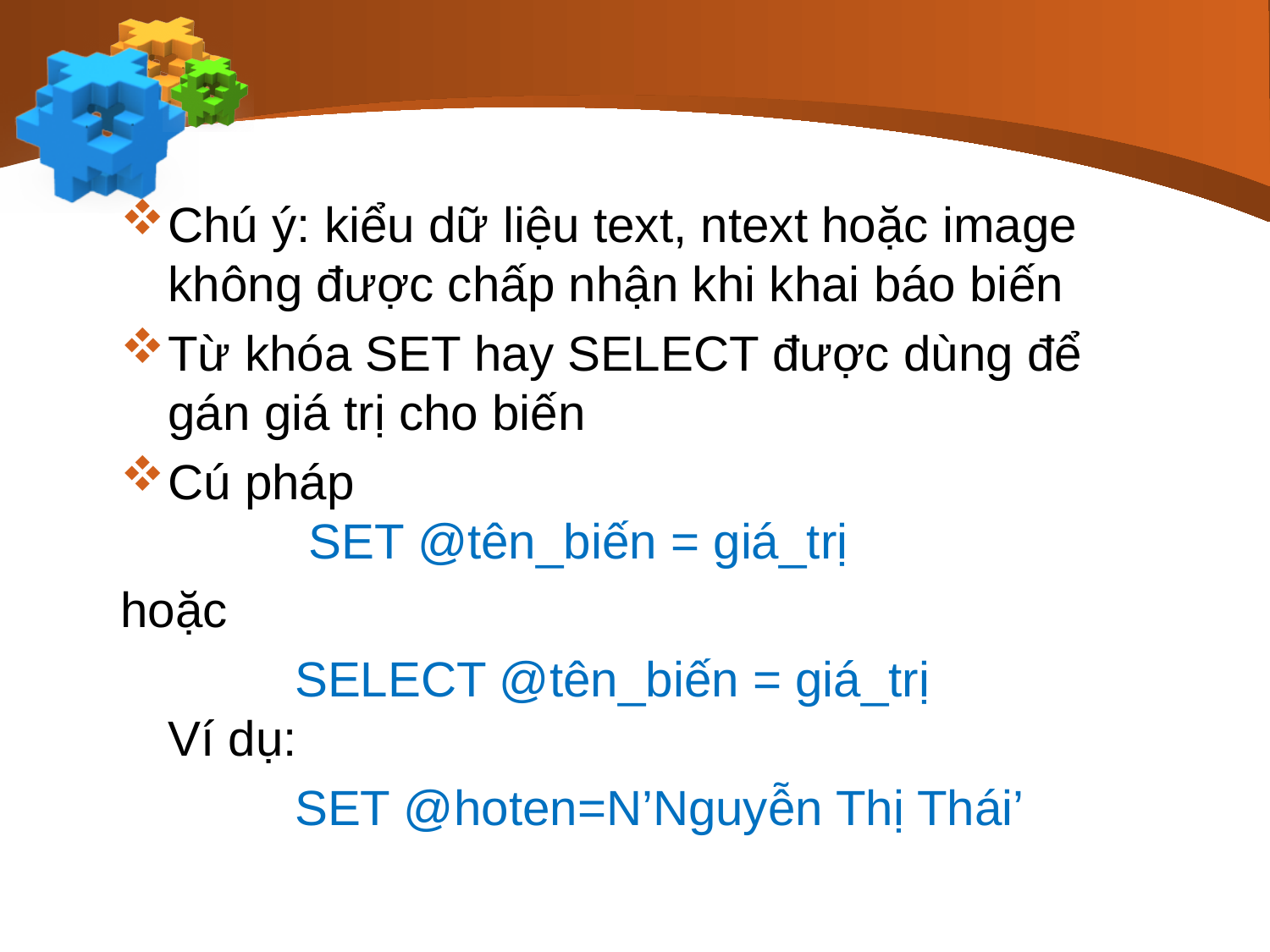

#
Chú ý: kiểu dữ liệu text, ntext hoặc image không được chấp nhận khi khai báo biến
Từ khóa SET hay SELECT được dùng để gán giá trị cho biến
Cú pháp
	 SET @tên_biến = giá_trị
hoặc
		SELECT @tên_biến = giá_trị
Ví dụ:
		SET @hoten=N’Nguyễn Thị Thái’